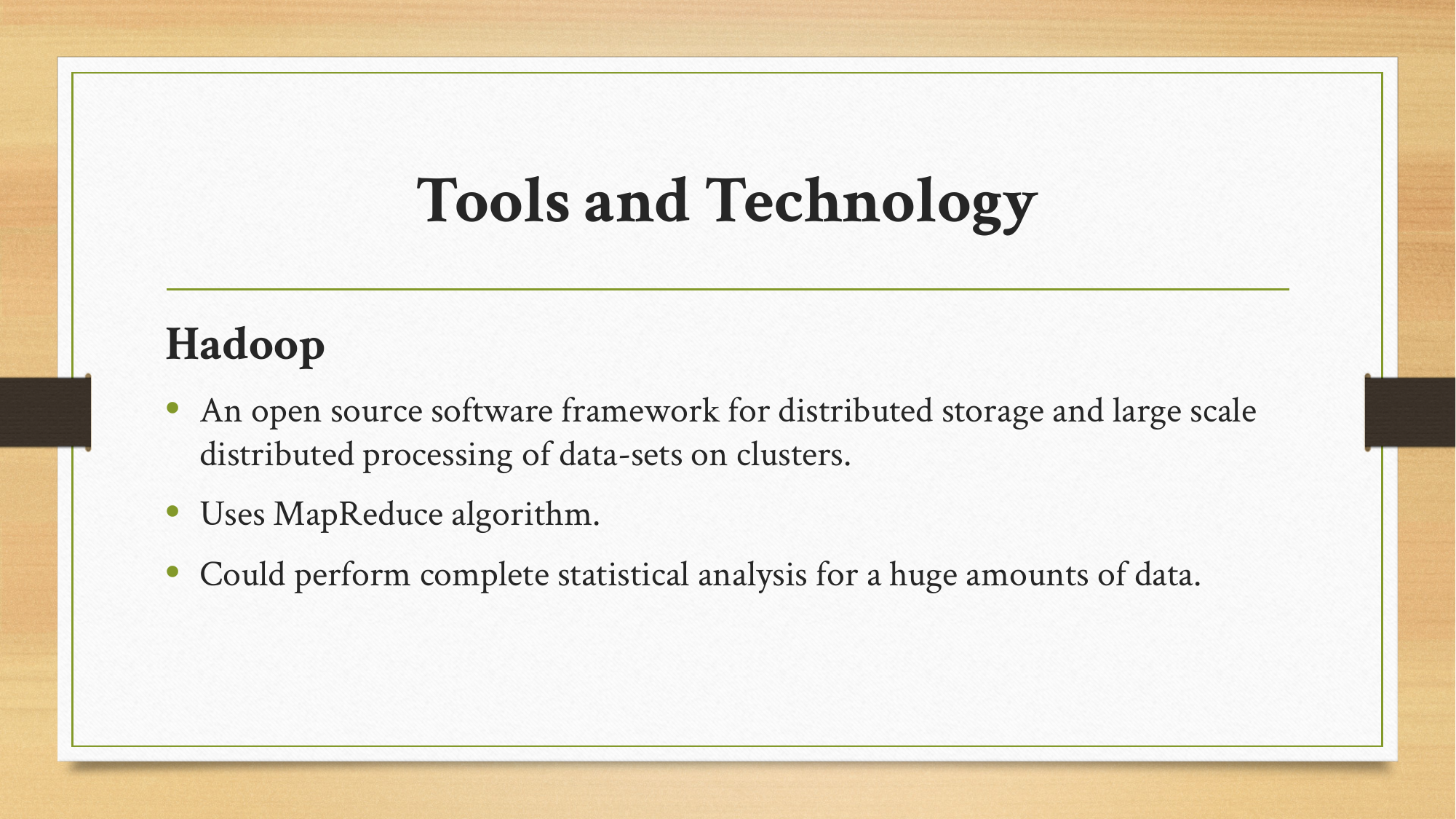

# Tools and Technology
Hadoop
An open source software framework for distributed storage and large scale distributed processing of data-sets on clusters.
Uses MapReduce algorithm.
Could perform complete statistical analysis for a huge amounts of data.